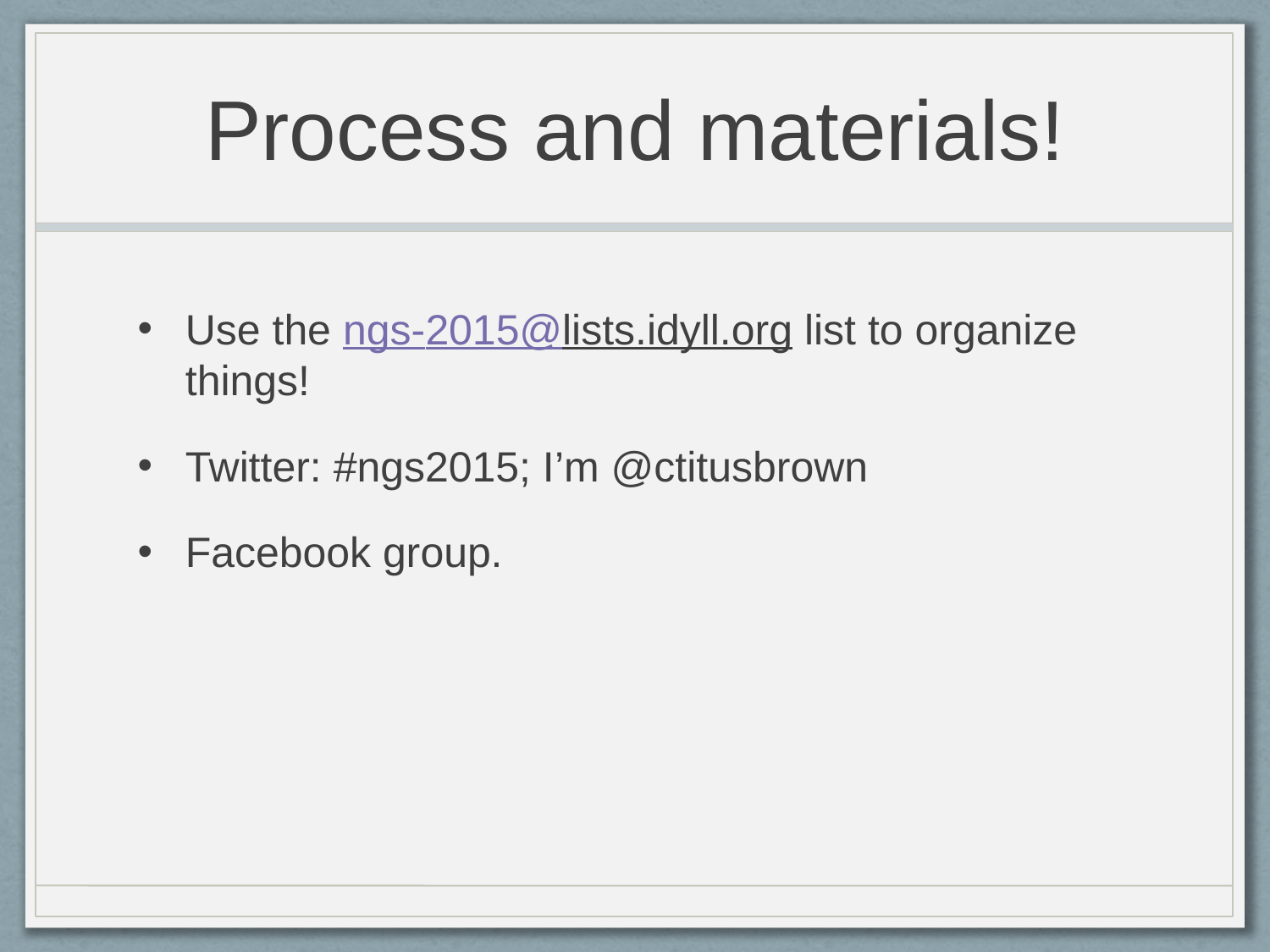

# Process and materials!
Use the ngs-2015@lists.idyll.org list to organize things!
Twitter: #ngs2015; I’m @ctitusbrown
Facebook group.